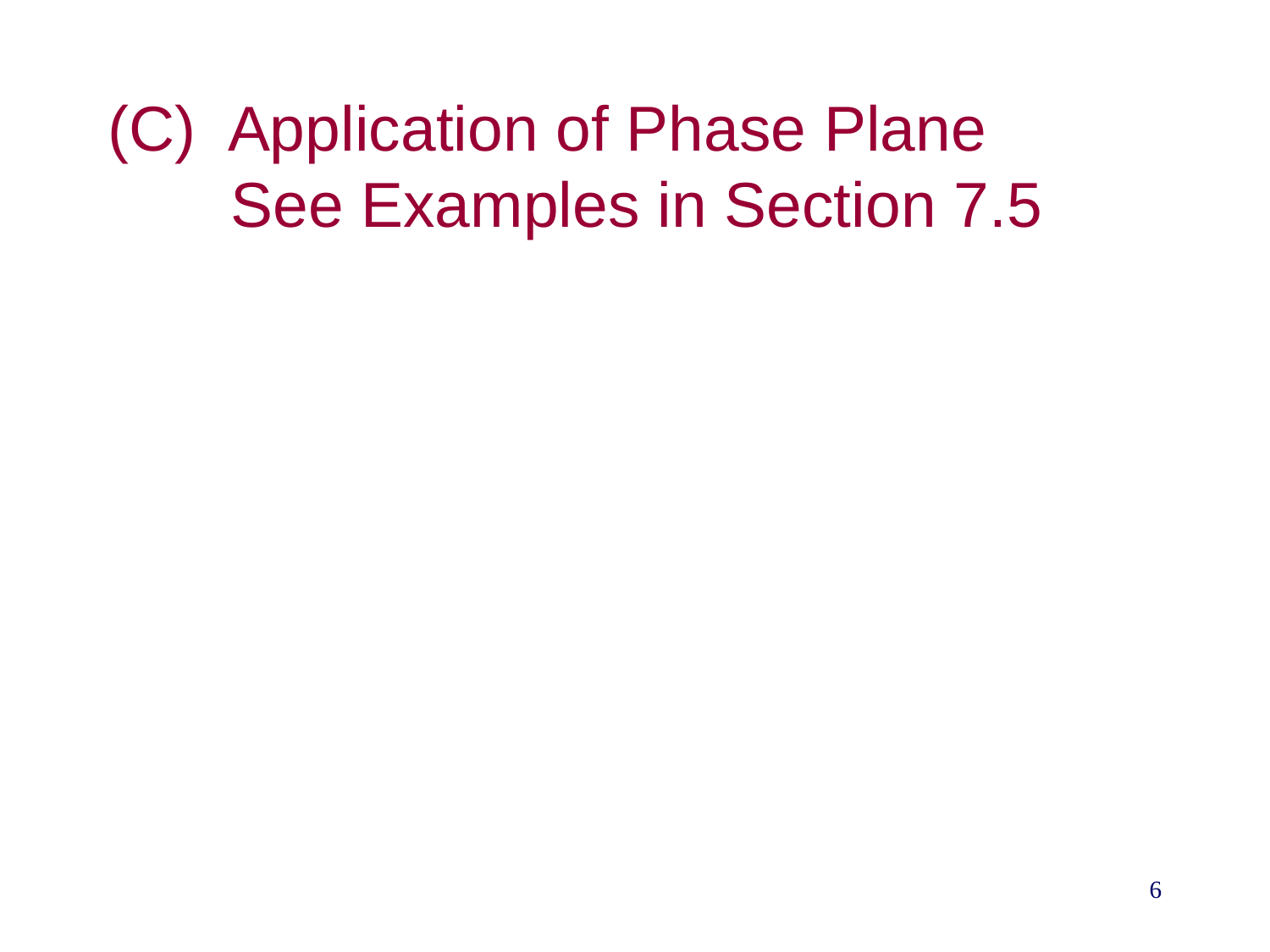

# (C)  Application of Phase Plane See Examples in Section 7.5
6